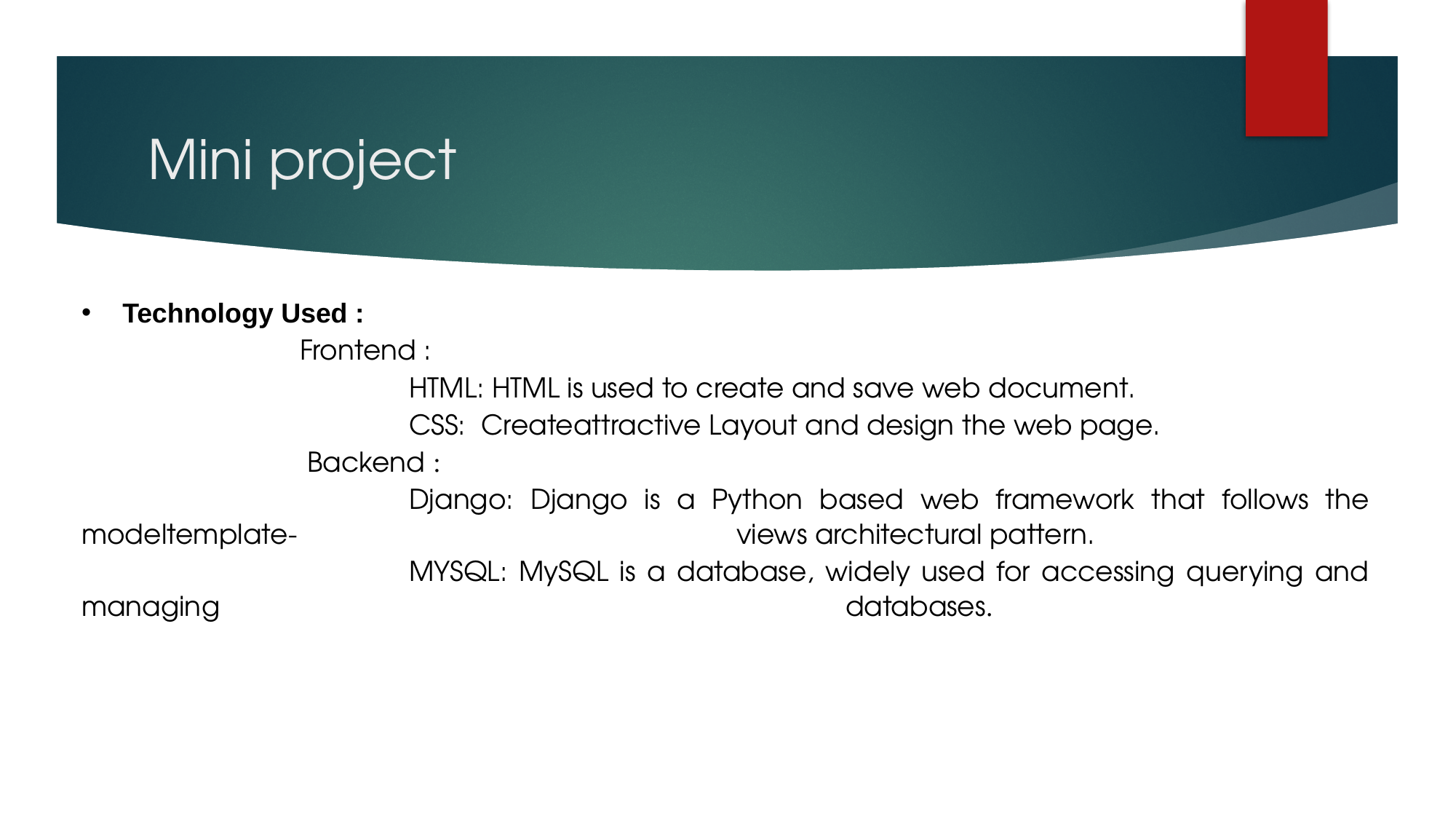

# Mini project
Technology Used :
		Frontend :
			HTML: HTML is used to create and save web document.
			CSS:  Createattractive Layout and design the web page.
		 Backend :
			Django: Django is a Python based web framework that follows the modeltemplate-					views architectural pattern.
			MYSQL: MySQL is a database, widely used for accessing querying and managing 						databases.